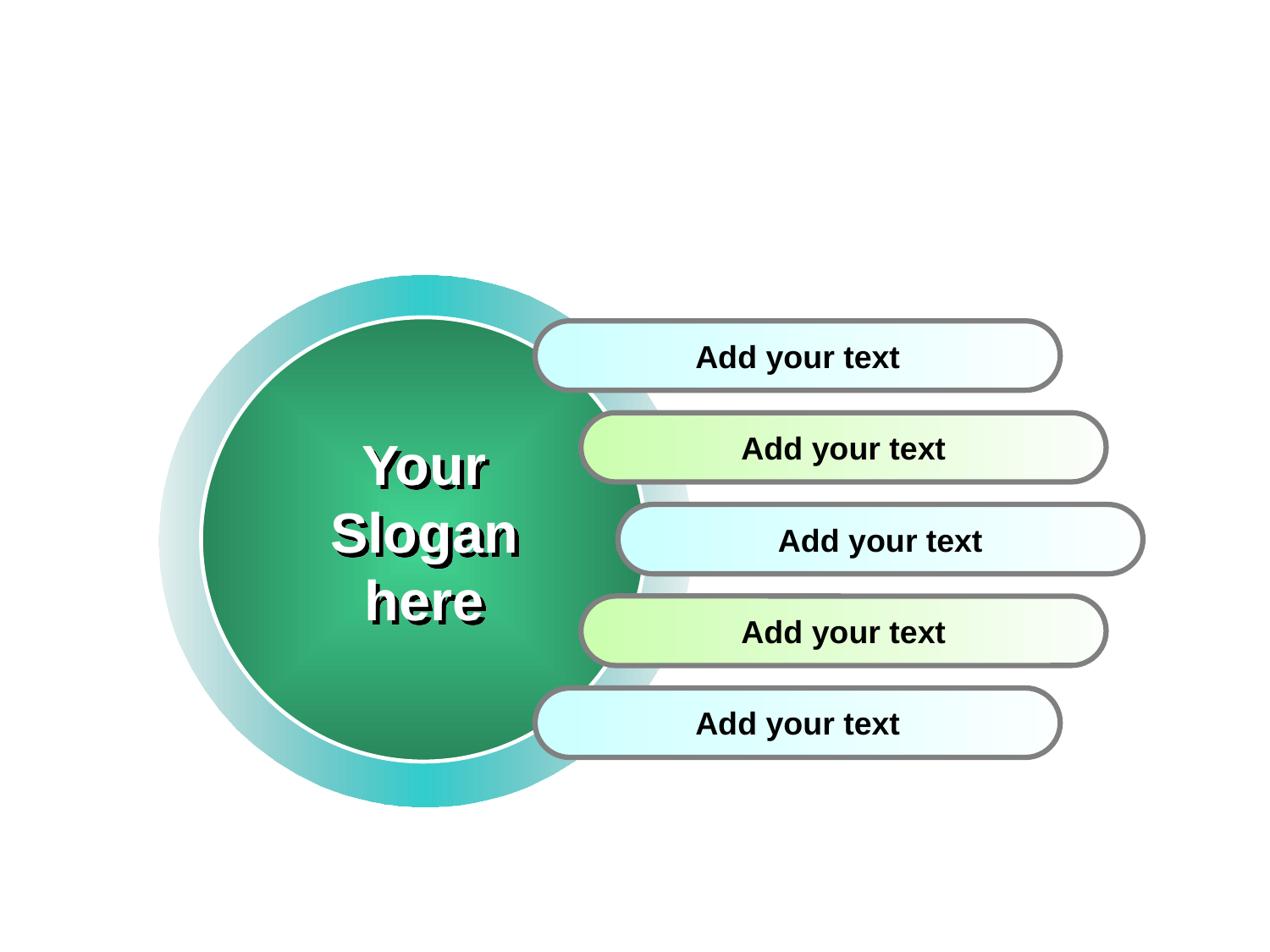

Add your text
Add your text
Your
Slogan
here
Add your text
Add your text
Add your text